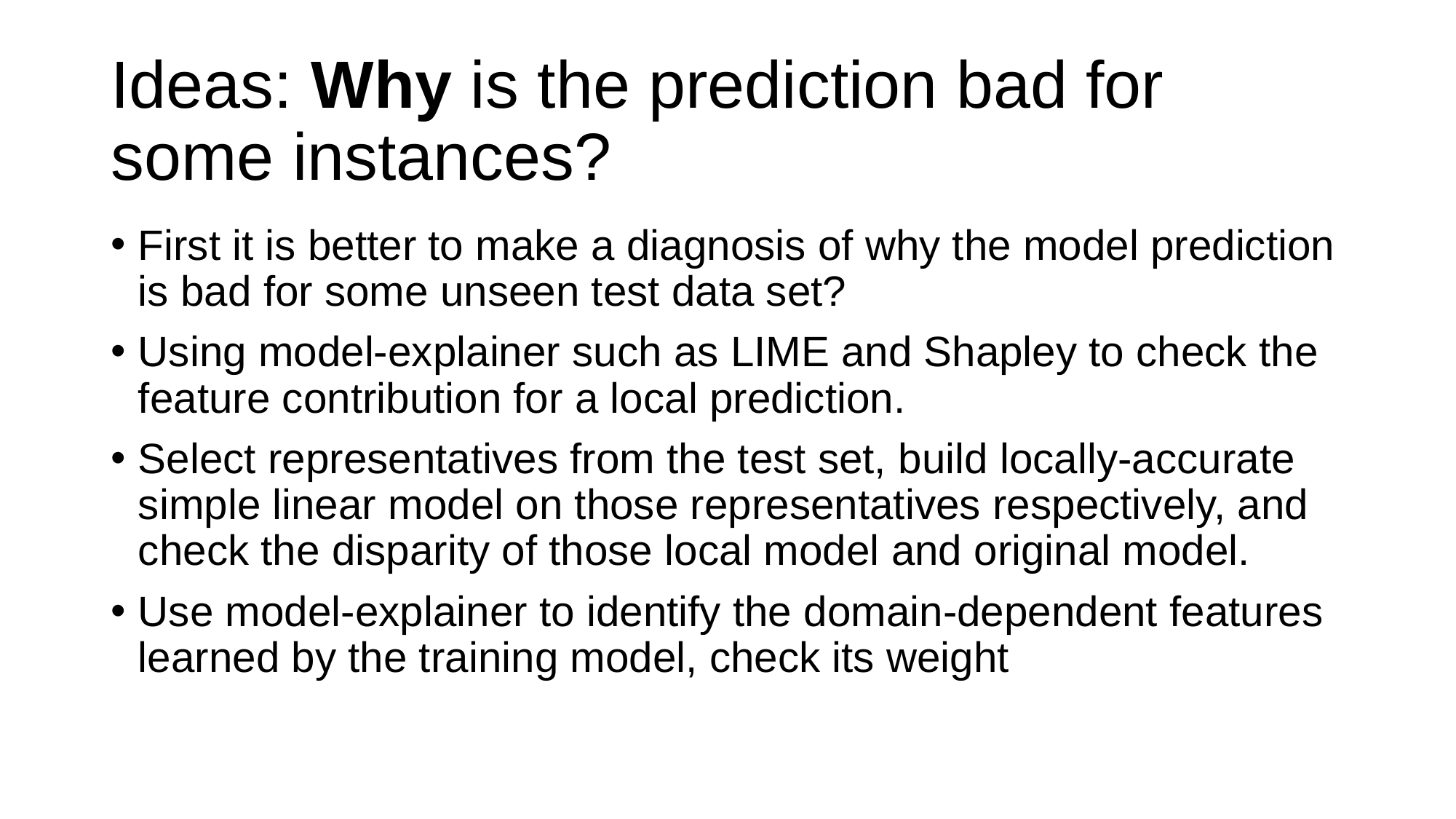

# Ideas: Why is the prediction bad for some instances?
First it is better to make a diagnosis of why the model prediction is bad for some unseen test data set?
Using model-explainer such as LIME and Shapley to check the feature contribution for a local prediction.
Select representatives from the test set, build locally-accurate simple linear model on those representatives respectively, and check the disparity of those local model and original model.
Use model-explainer to identify the domain-dependent features learned by the training model, check its weight